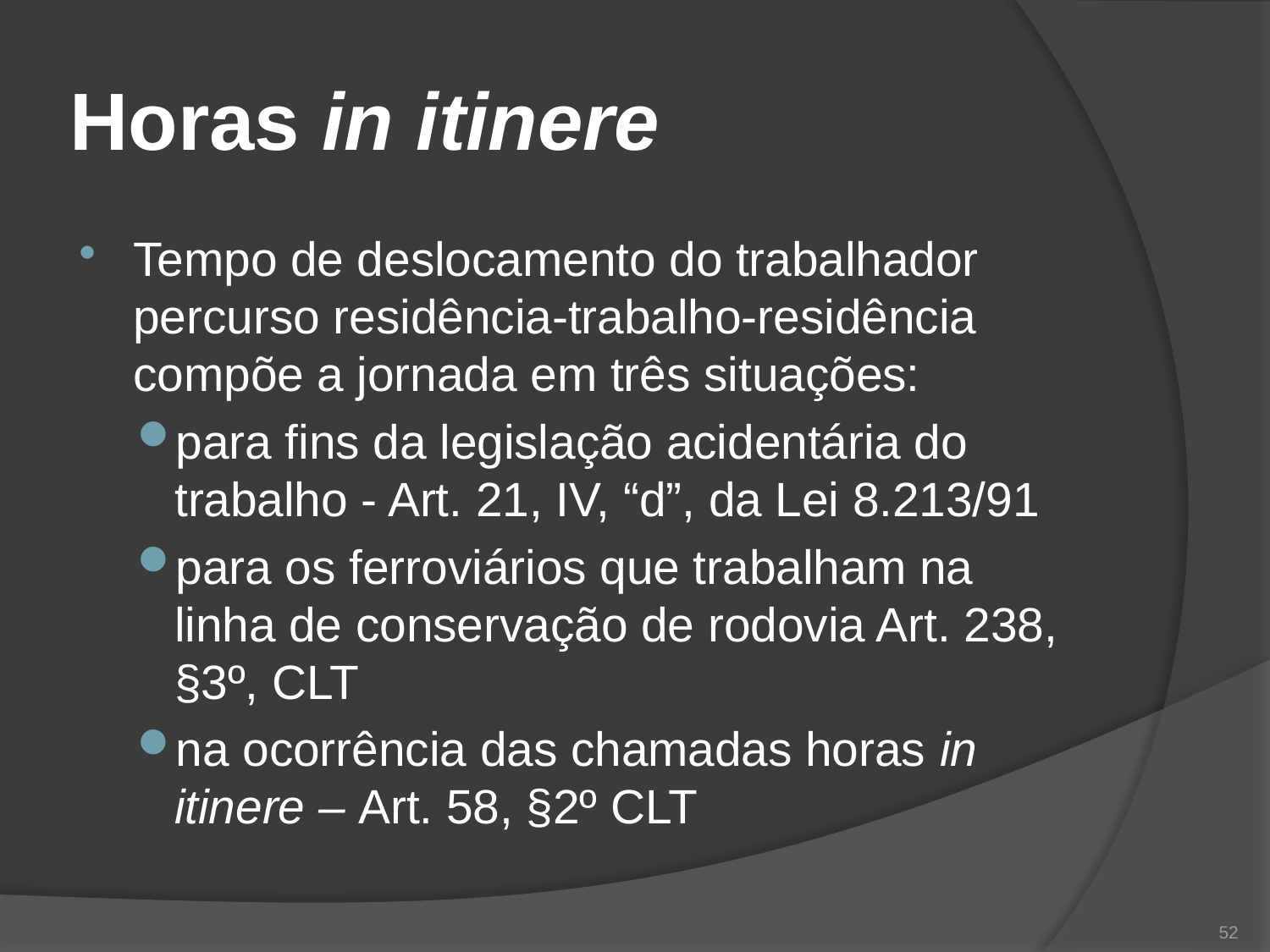

# Horas in itinere
Tempo de deslocamento do trabalhador percurso residência-trabalho-residência compõe a jornada em três situações:
para fins da legislação acidentária do trabalho - Art. 21, IV, “d”, da Lei 8.213/91
para os ferroviários que trabalham na linha de conservação de rodovia Art. 238, §3º, CLT
na ocorrência das chamadas horas in itinere – Art. 58, §2º CLT
52